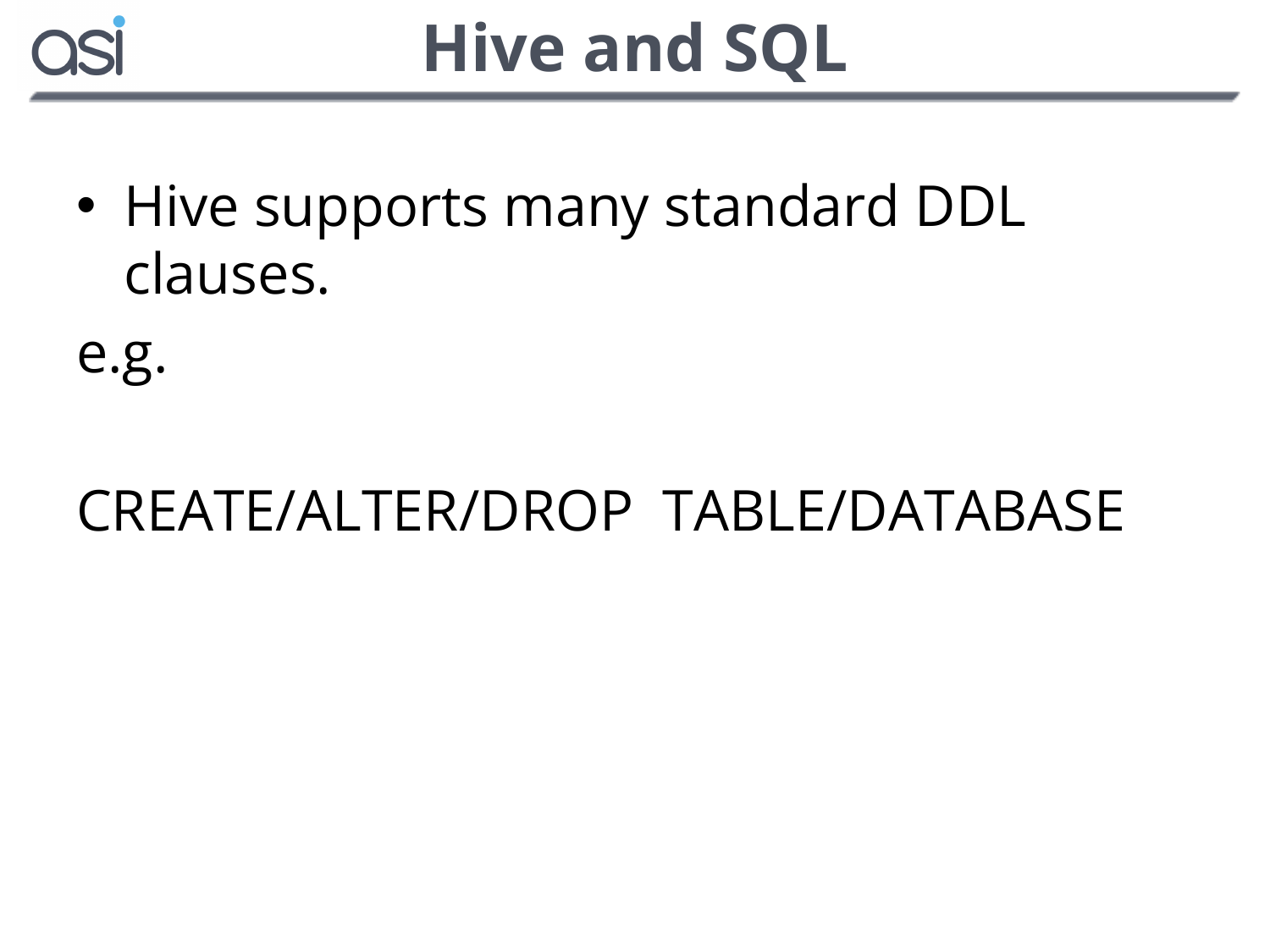

# Hive and SQL
Hive supports many standard DDL clauses.
e.g.

CREATE/ALTER/DROP  TABLE/DATABASE